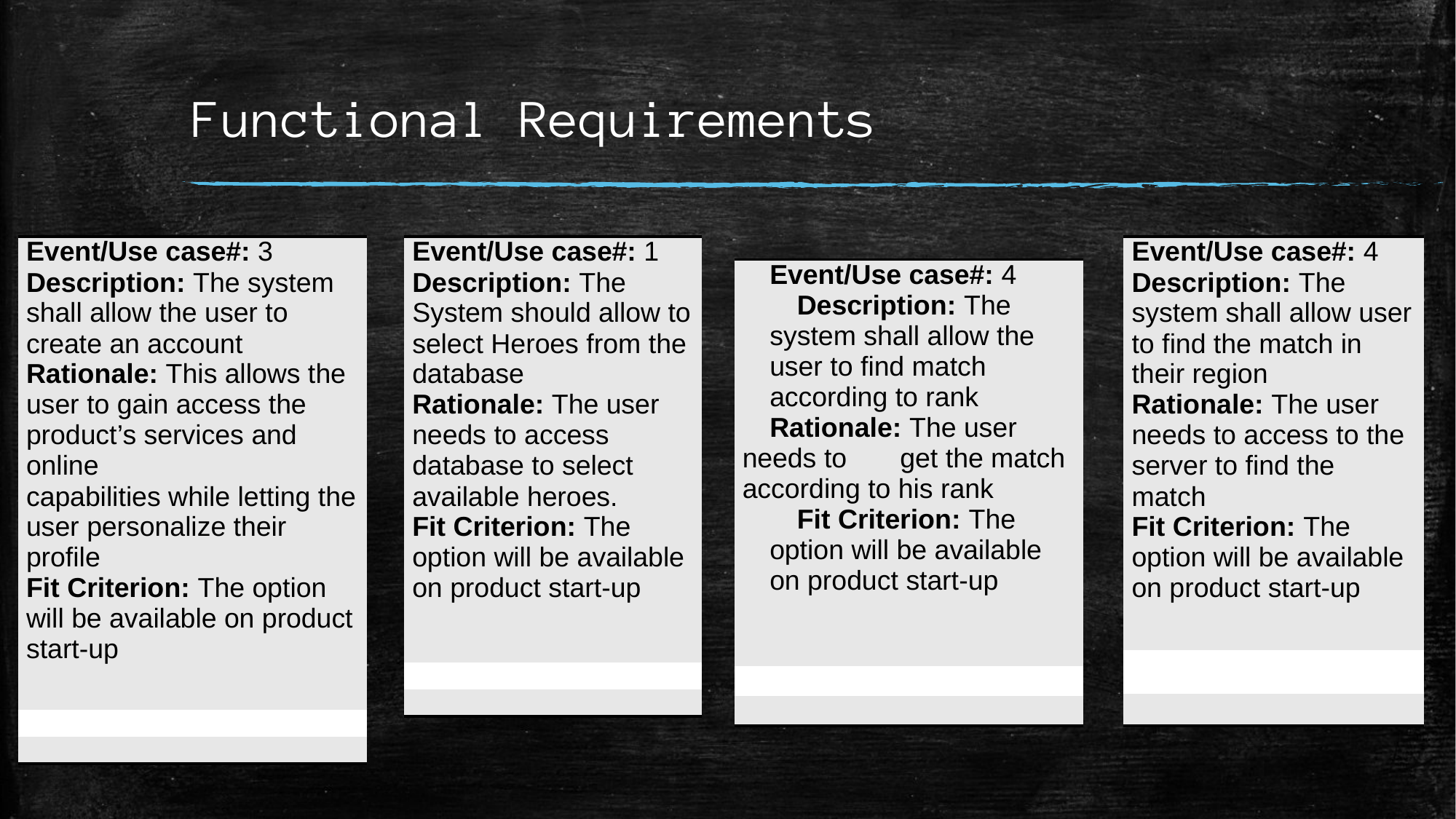

# Functional Requirements
| Event/Use case#: 3 Description: The system shall allow the user to create an account Rationale: This allows the user to gain access the product’s services and online capabilities while letting the user personalize their profile Fit Criterion: The option will be available on product start-up |
| --- |
|  |
|  |
| Event/Use case#: 1 Description: The System should allow to select Heroes from the database Rationale: The user needs to access database to select available heroes. Fit Criterion: The option will be available on product start-up |
| --- |
|  |
|  |
| Event/Use case#: 4 Description: The system shall allow user to find the match in their region Rationale: The user needs to access to the server to find the match Fit Criterion: The option will be available on product start-up |
| --- |
|  |
|  |
| Event/Use case#: 4 Description: The system shall allow the user to find match according to rank Rationale: The user needs to get the match according to his rank Fit Criterion: The option will be available on product start-up |
| --- |
|  |
|  |